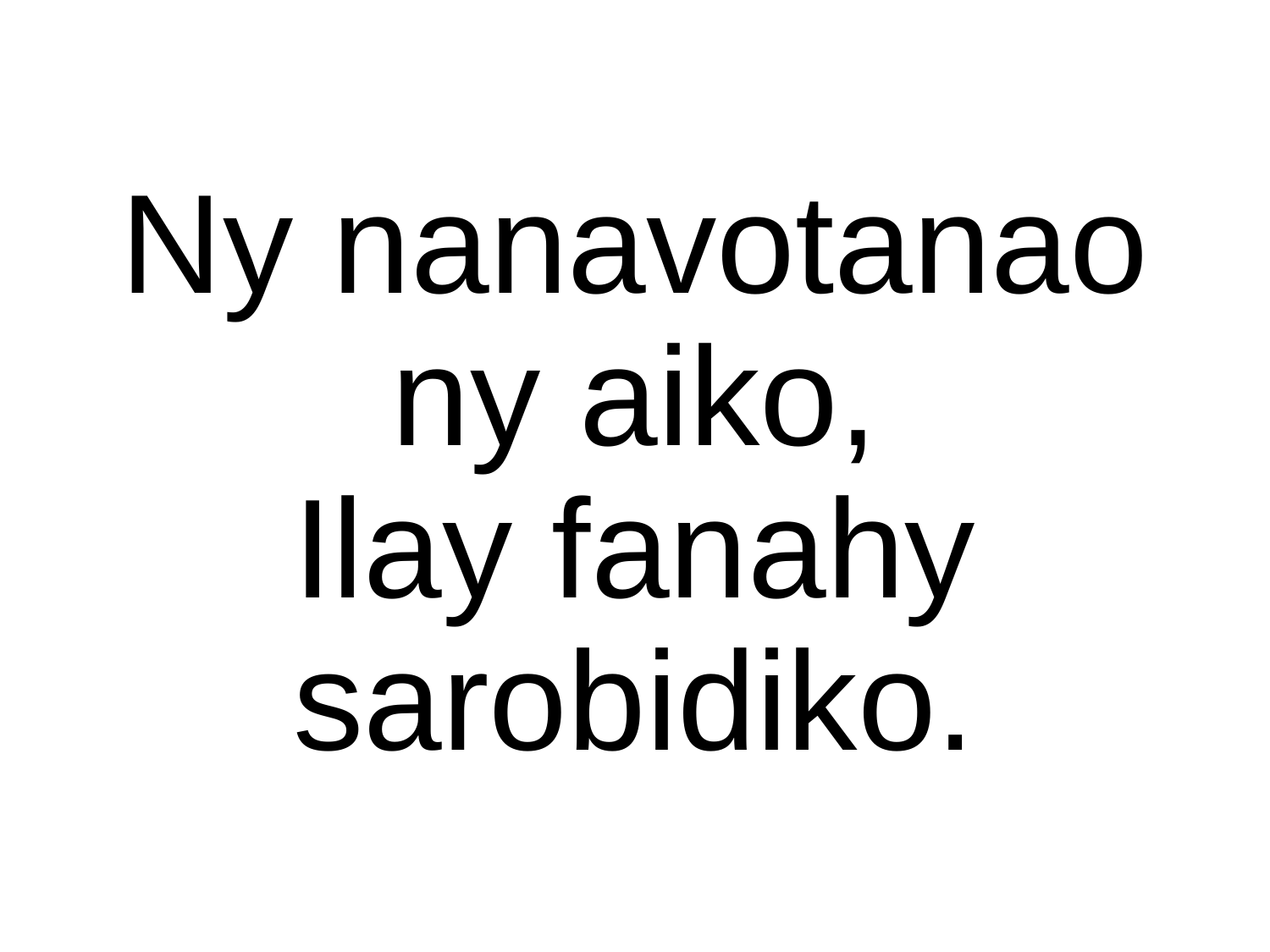

Ny nanavotanao
ny aiko,
Ilay fanahy sarobidiko.